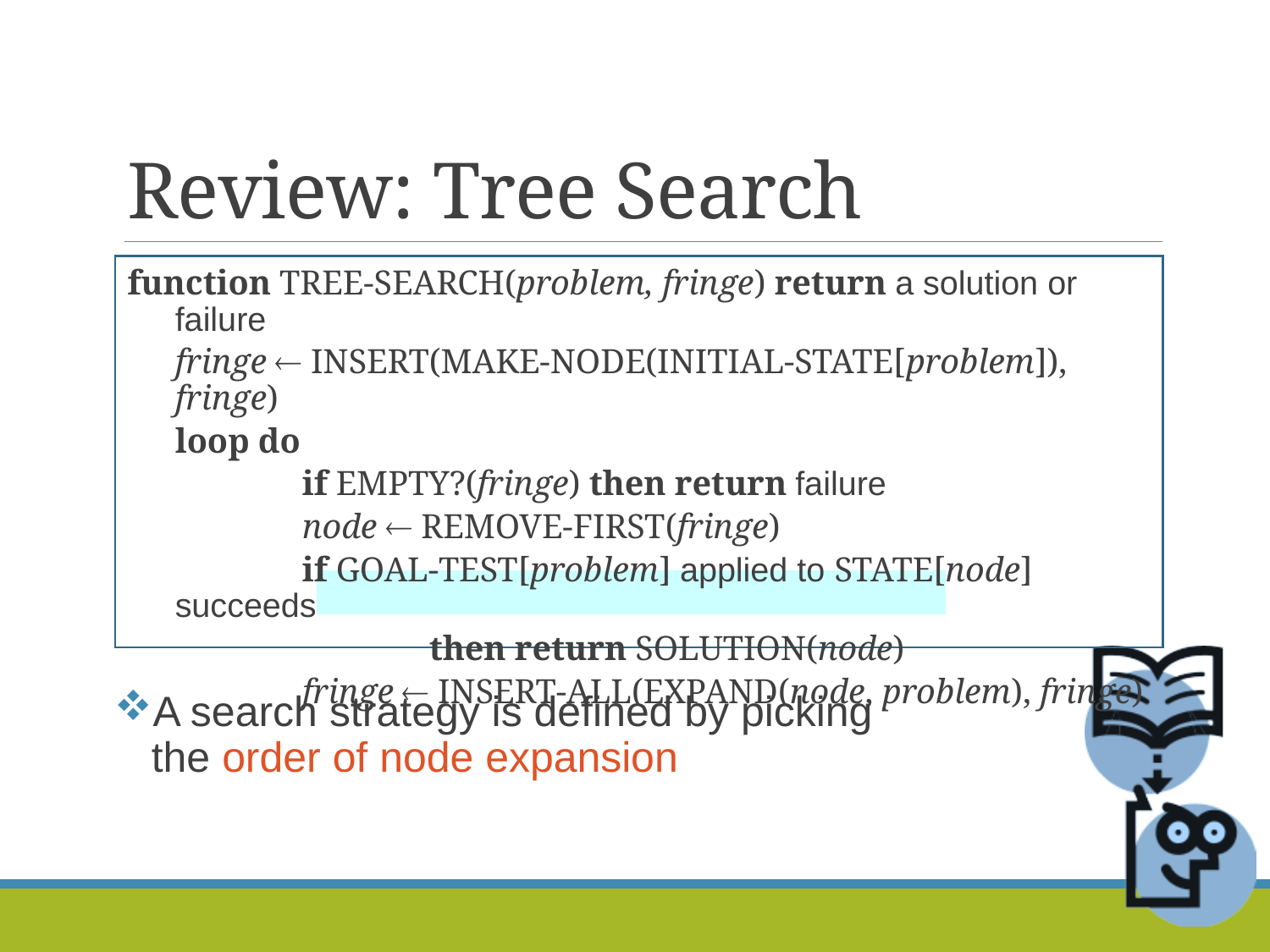

# Review: Tree Search

A search strategy is defined by picking
the order of node expansion
function Tree-Search(problem, fringe) return a solution or failure
	fringe ← Insert(Make-Node(Initial-State[problem]), fringe)
	loop do
		if Empty?(fringe) then return failure
		node ← Remove-First(fringe)
		if Goal-Test[problem] applied to State[node] succeeds
			then return Solution(node)
		fringe ← Insert-All(Expand(node, problem), fringe)